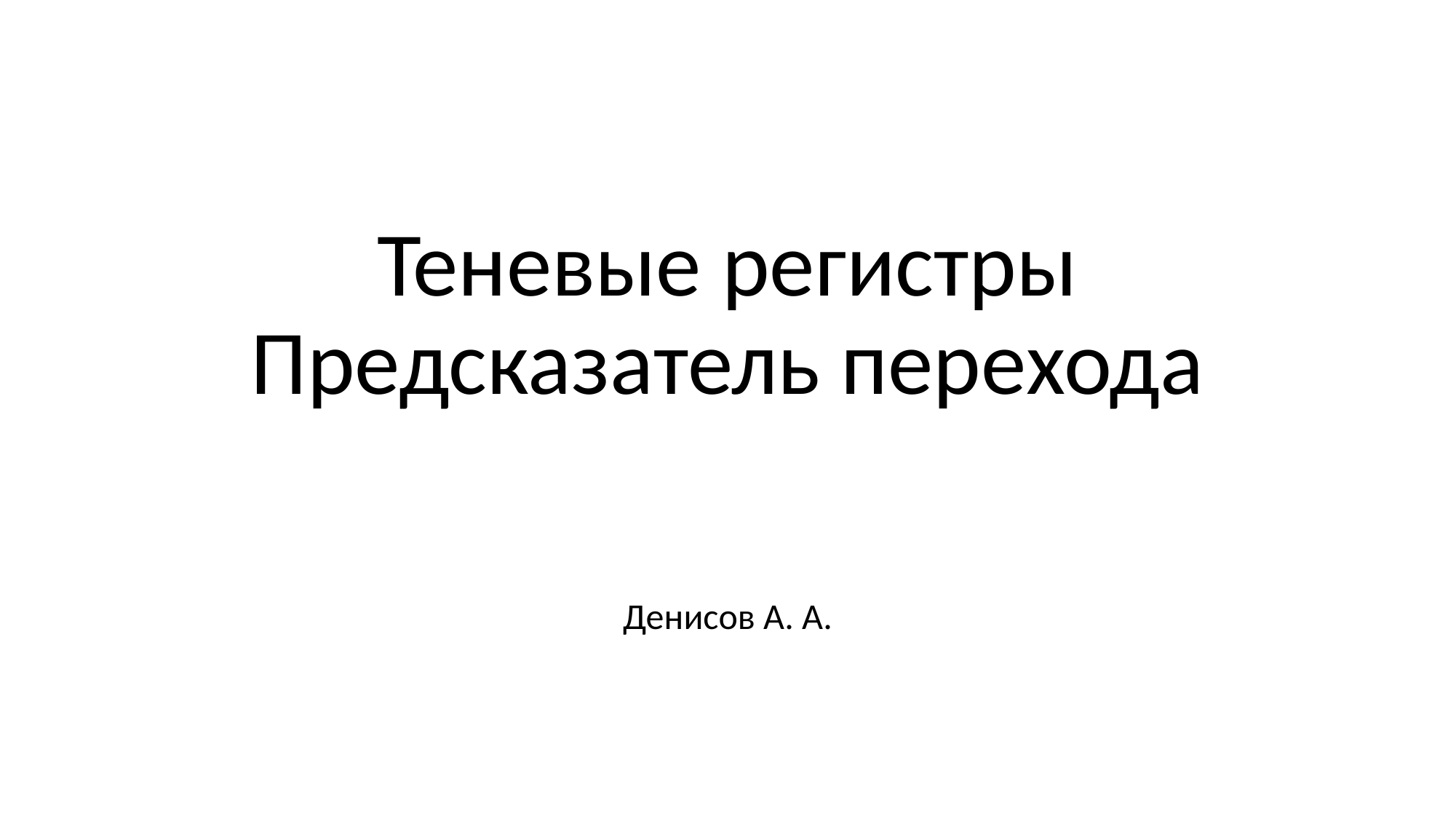

# Теневые регистры Предсказатель перехода
Денисов А. А.